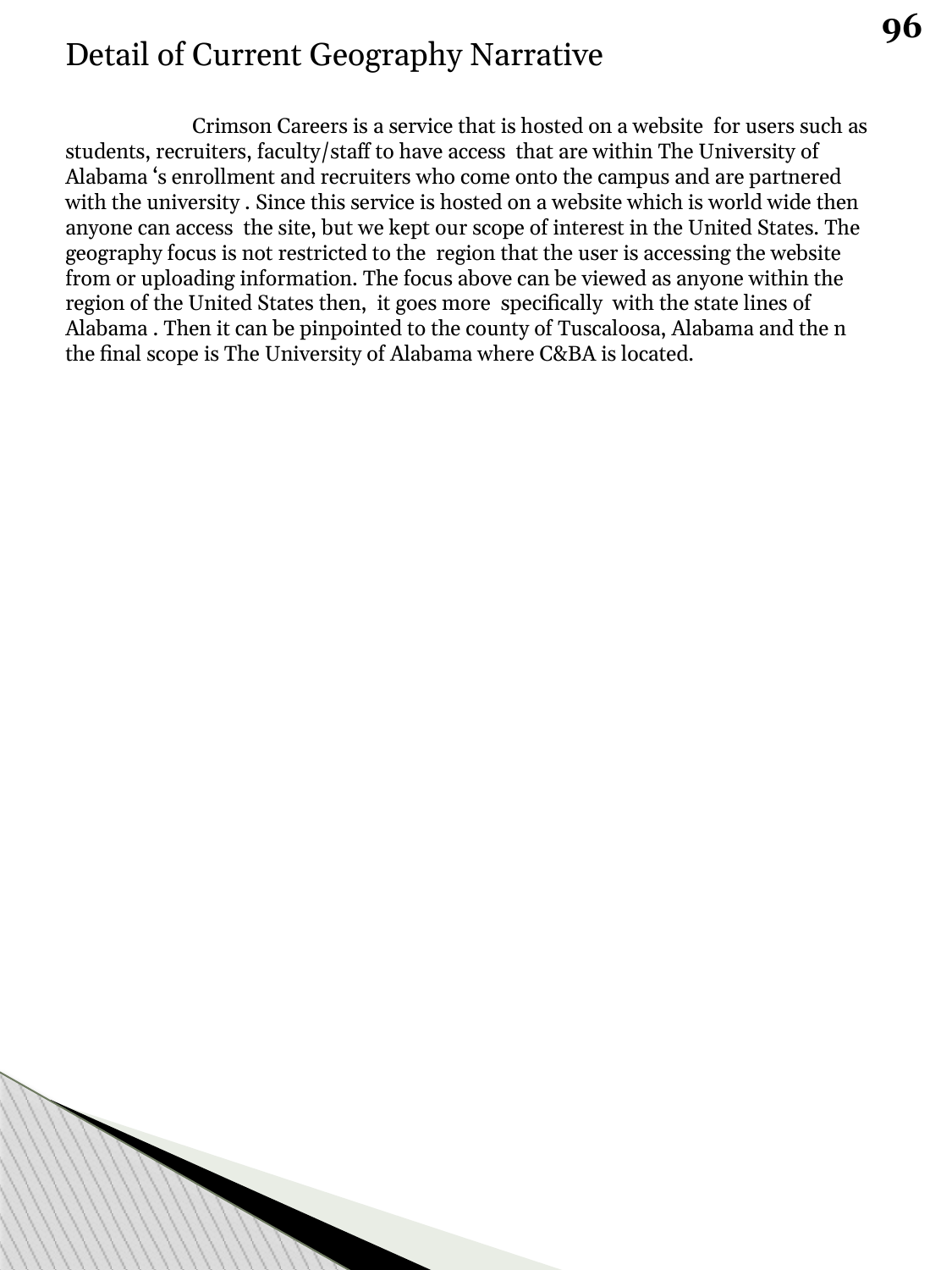

96
Detail of Current Geography Narrative
	Crimson Careers is a service that is hosted on a website  for users such as students, recruiters, faculty/staff to have access  that are within The University of  Alabama ‘s enrollment and recruiters who come onto the campus and are partnered with the university . Since this service is hosted on a website which is world wide then anyone can access  the site, but we kept our scope of interest in the United States. The  geography focus is not restricted to the  region that the user is accessing the website from or uploading information. The focus above can be viewed as anyone within the region of the United States then,  it goes more  specifically  with the state lines of  Alabama . Then it can be pinpointed to the county of Tuscaloosa, Alabama and the n the final scope is The University of Alabama where C&BA is located.